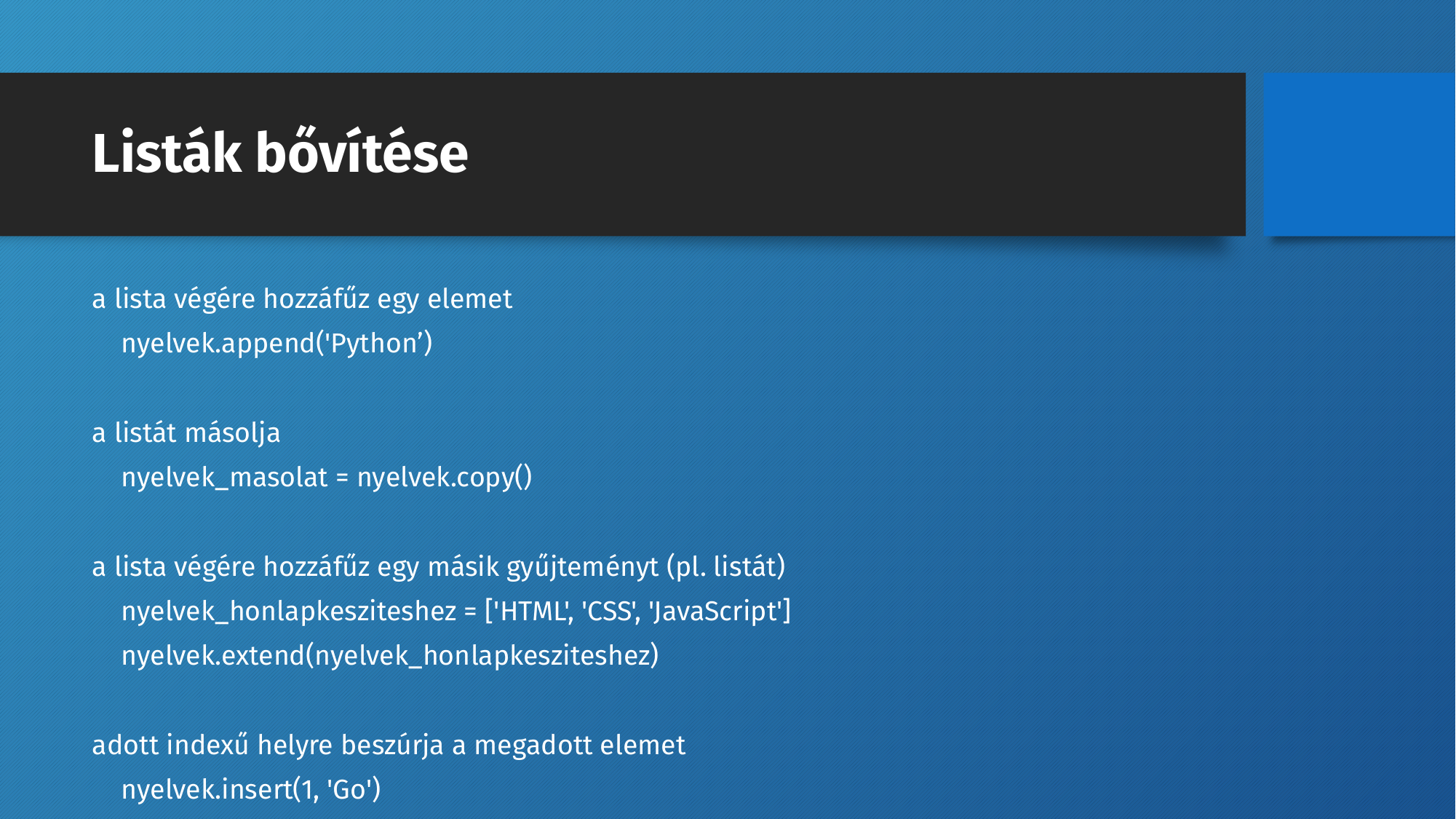

# Listák bővítése
a lista végére hozzáfűz egy elemet
    nyelvek.append('Python’)

a listát másolja
    nyelvek_masolat = nyelvek.copy()

a lista végére hozzáfűz egy másik gyűjteményt (pl. listát)
    nyelvek_honlapkesziteshez = ['HTML', 'CSS', 'JavaScript']
    nyelvek.extend(nyelvek_honlapkesziteshez)

adott indexű helyre beszúrja a megadott elemet
    nyelvek.insert(1, 'Go')